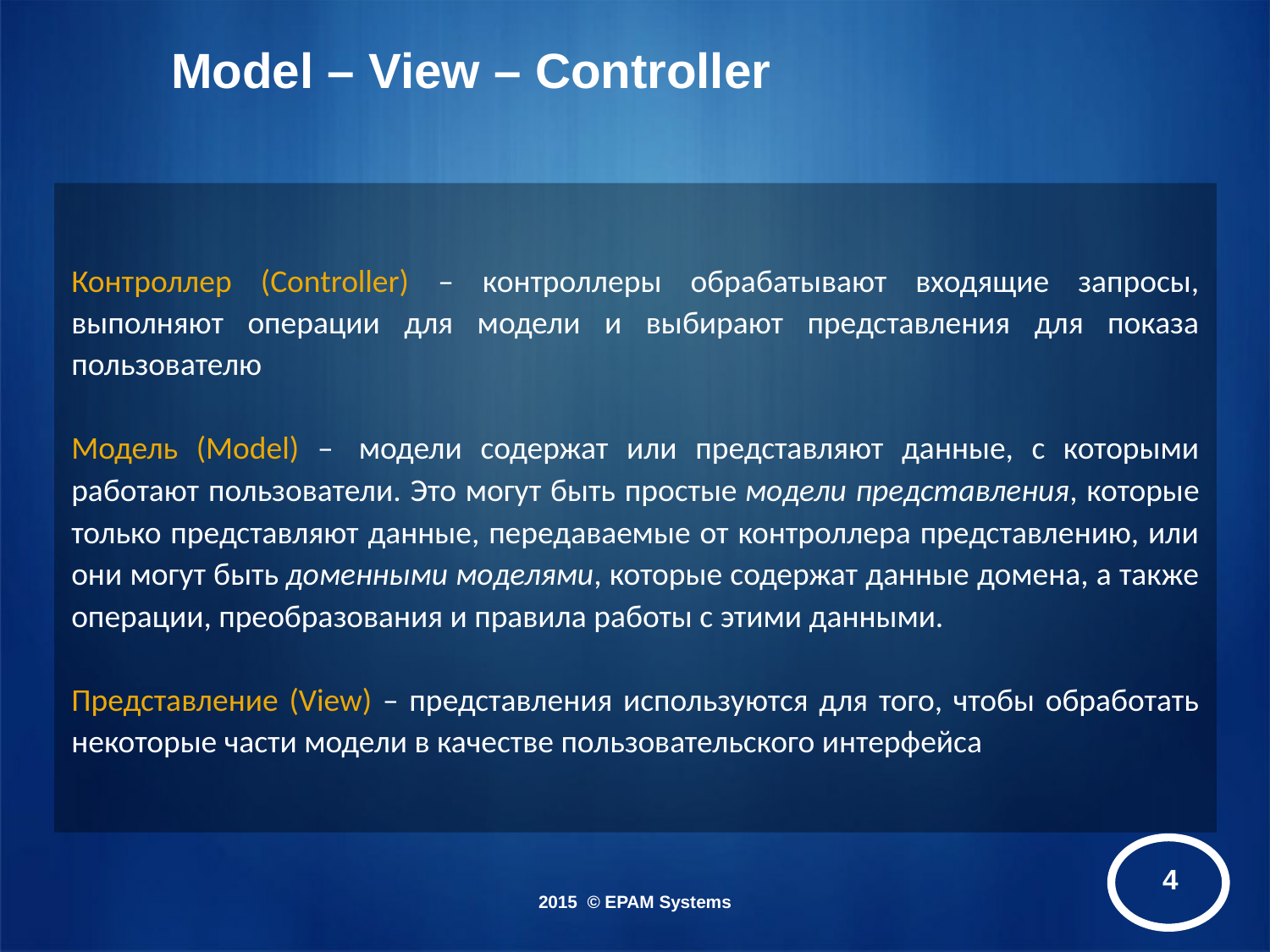

# Model – View – Controller
Контроллер (Controller) – контроллеры обрабатывают входящие запросы, выполняют операции для модели и выбирают представления для показа пользователю

Модель (Model) –  модели содержат или представляют данные, с которыми работают пользователи. Это могут быть простые модели представления, которые только представляют данные, передаваемые от контроллера представлению, или они могут быть доменными моделями, которые содержат данные домена, а также операции, преобразования и правила работы с этими данными.

Представление (View) – представления используются для того, чтобы обработать некоторые части модели в качестве пользовательского интерфейса
2015  © EPAM Systems